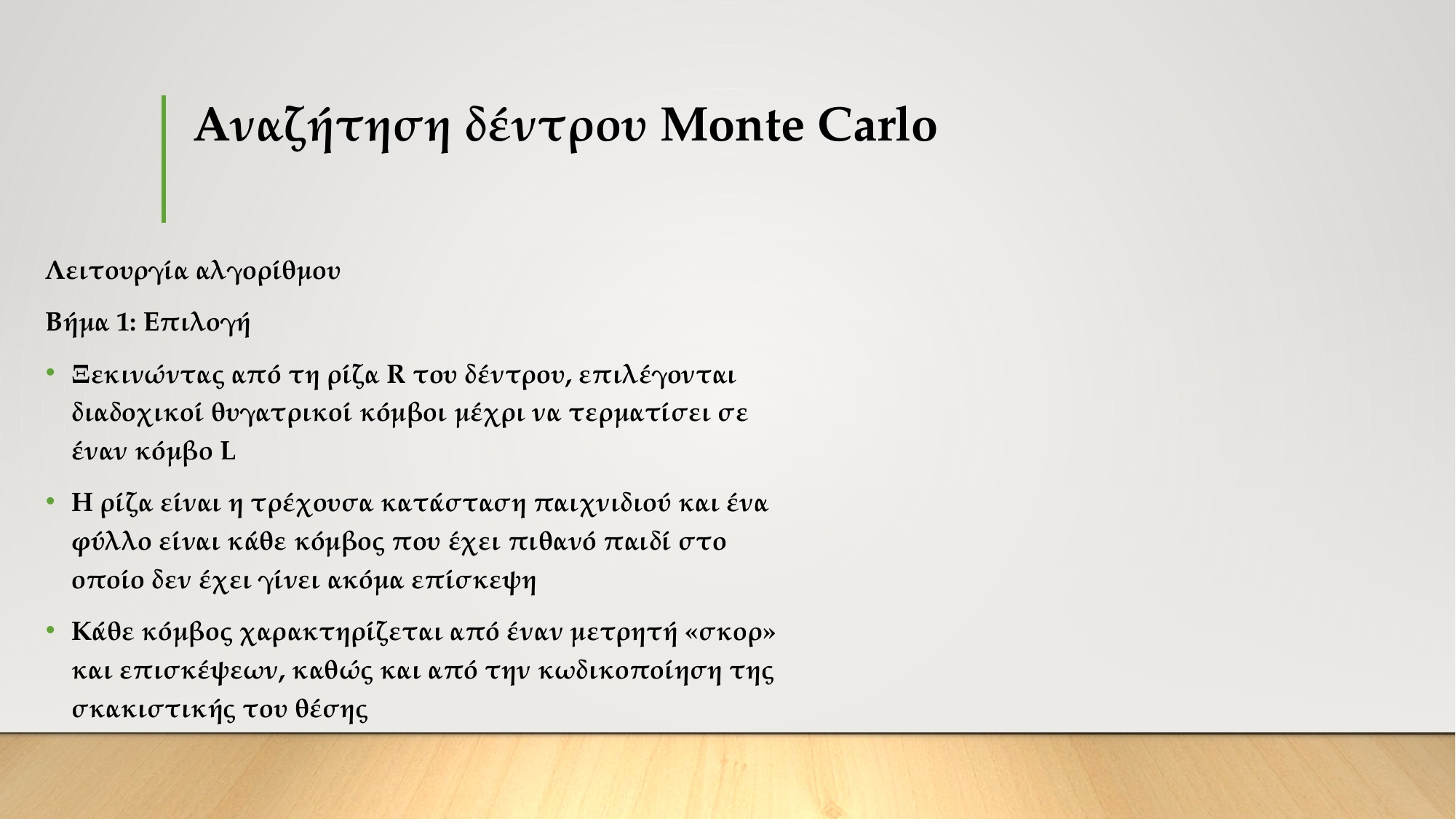

# Αναζήτηση δέντρου Monte Carlo
Λειτουργία αλγορίθμου
Βήμα 1: Επιλογή
Ξεκινώντας από τη ρίζα R του δέντρου, επιλέγονται διαδοχικοί θυγατρικοί κόμβοι μέχρι να τερματίσει σε έναν κόμβο L
Η ρίζα είναι η τρέχουσα κατάσταση παιχνιδιού και ένα φύλλο είναι κάθε κόμβος που έχει πιθανό παιδί στο οποίο δεν έχει γίνει ακόμα επίσκεψη
Κάθε κόμβος χαρακτηρίζεται από έναν μετρητή «σκορ» και επισκέψεων, καθώς και από την κωδικοποίηση της σκακιστικής του θέσης